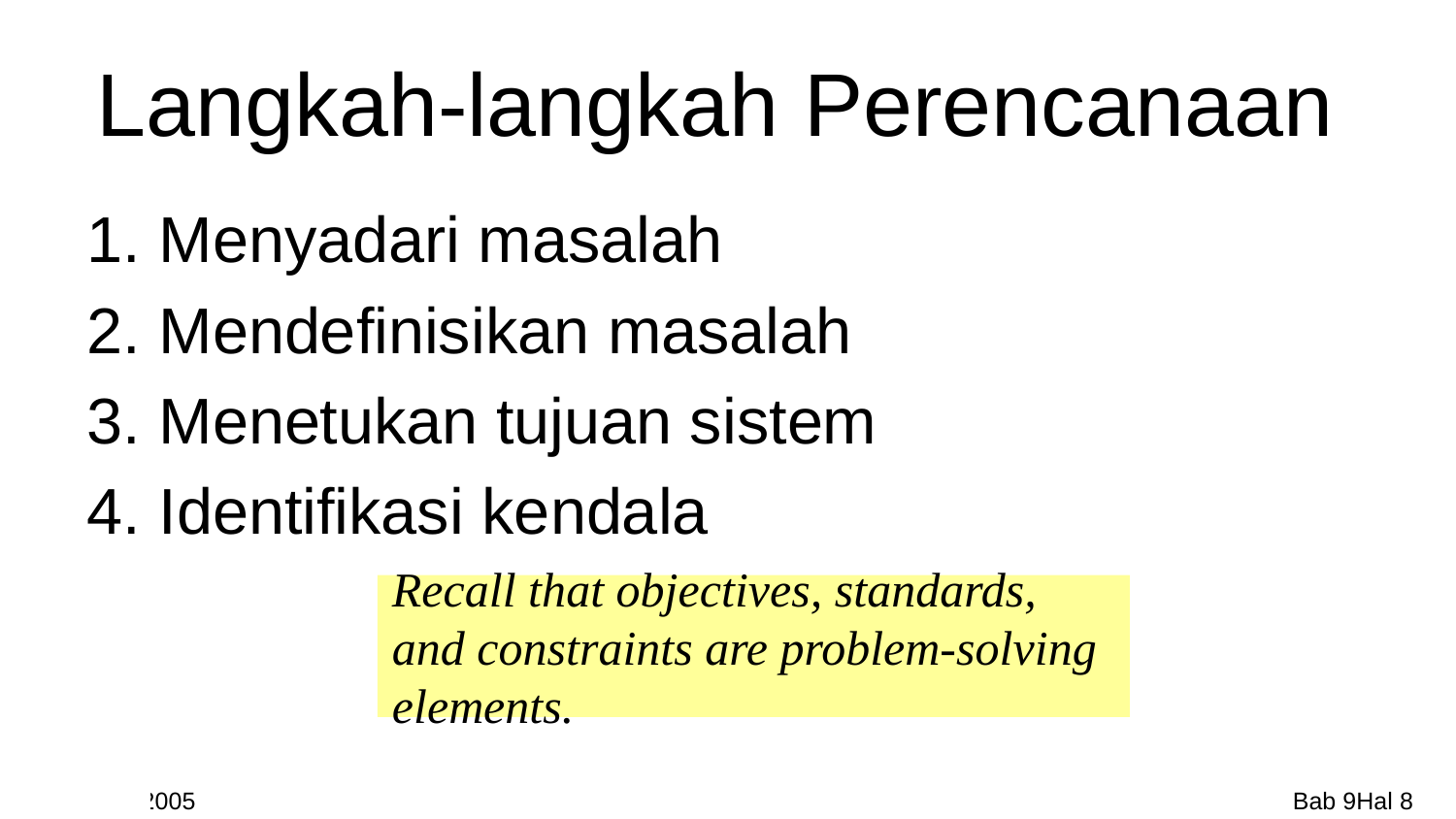

# Langkah-langkah Perencanaan
1. Menyadari masalah
2. Mendefinisikan masalah
3. Menetukan tujuan sistem
4. Identifikasi kendala

Recall that objectives, standards, and constraints are problem-solving elements.